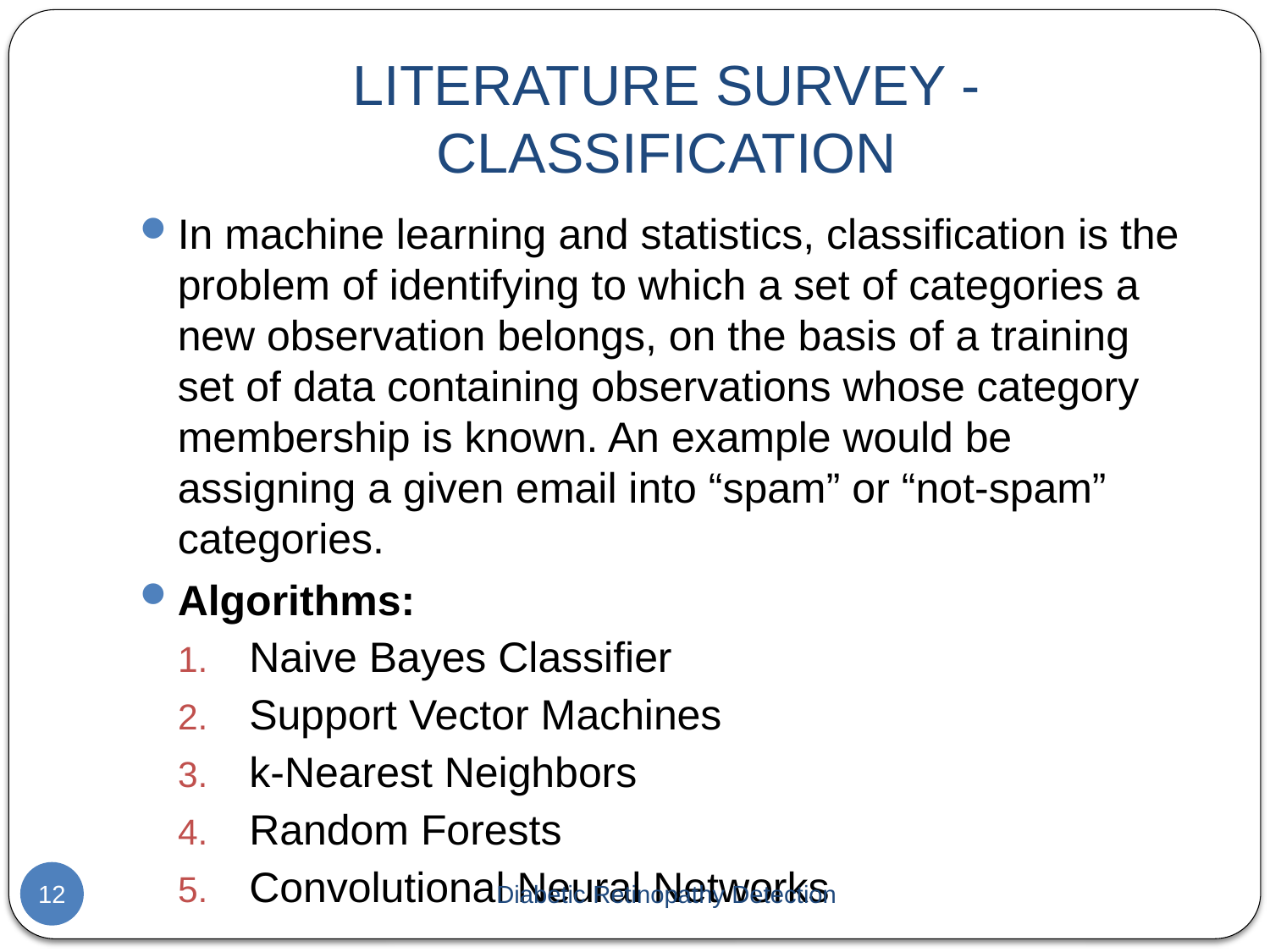

# LITERATURE SURVEY - CLASSIFICATION
In machine learning and statistics, classification is the problem of identifying to which a set of categories a new observation belongs, on the basis of a training set of data containing observations whose category membership is known. An example would be assigning a given email into “spam” or “not-spam” categories.
Algorithms:
Naive Bayes Classifier
Support Vector Machines
k-Nearest Neighbors
Random Forests
Convolutional Neural Networks

12
Diabetic Retinopathy Detection